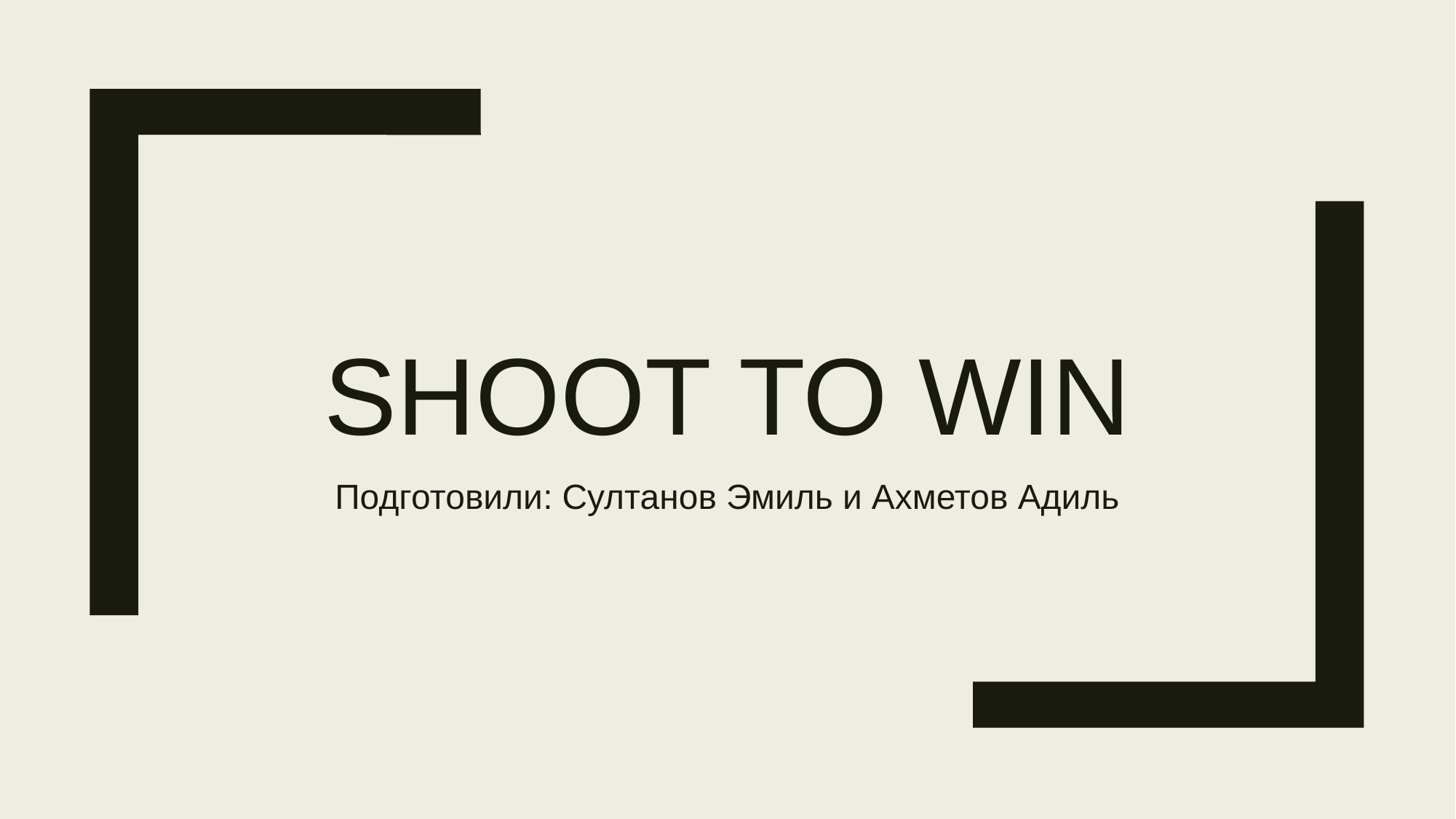

# Shoot to win
Подготовили: Султанов Эмиль и Ахметов Адиль